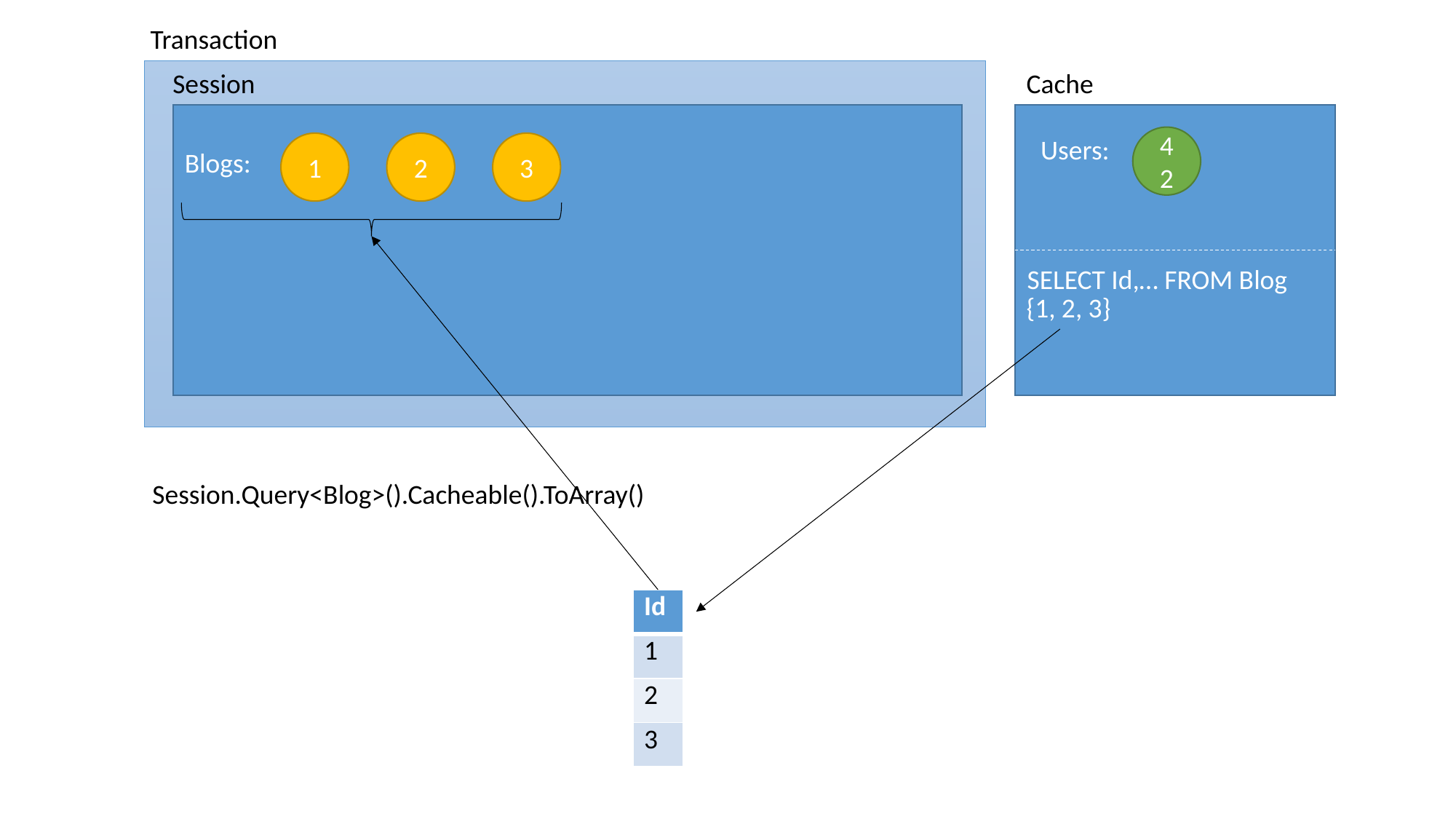

Transaction

Session
Cache

Users:
42
1
2
3
Blogs:
SELECT Id,… FROM Blog
{1, 2, 3}
Session.Query<Blog>().Cacheable().ToArray()
| Id |
| --- |
| 1 |
| 2 |
| 3 |